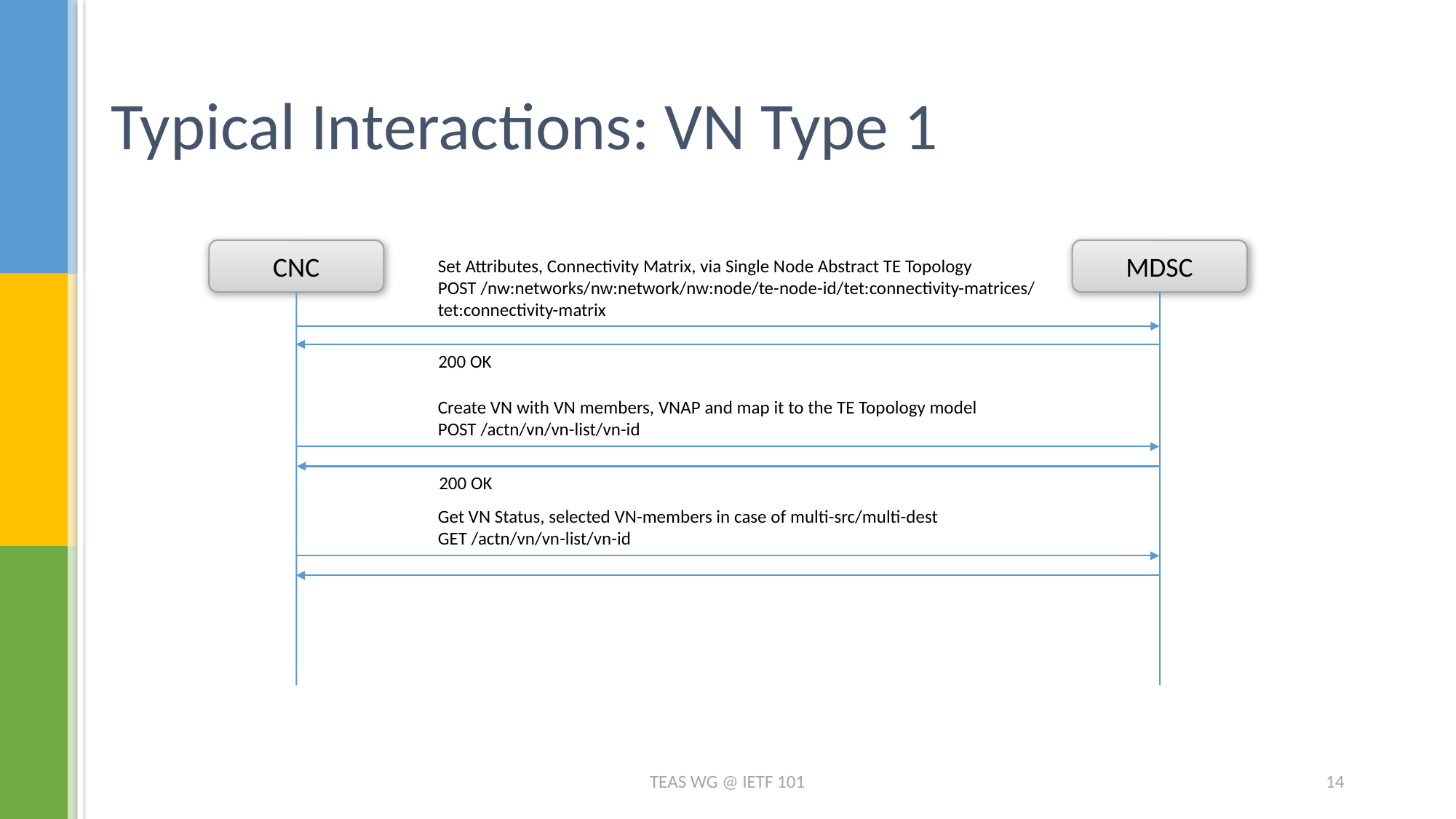

# Typical Interactions: VN Type 1
MDSC
CNC
Set Attributes, Connectivity Matrix, via Single Node Abstract TE Topology
POST /nw:networks/nw:network/nw:node/te-node-id/tet:connectivity-matrices/tet:connectivity-matrix
200 OK
Create VN with VN members, VNAP and map it to the TE Topology model
POST /actn/vn/vn-list/vn-id
200 OK
Get VN Status, selected VN-members in case of multi-src/multi-dest
GET /actn/vn/vn-list/vn-id
TEAS WG @ IETF 101
14